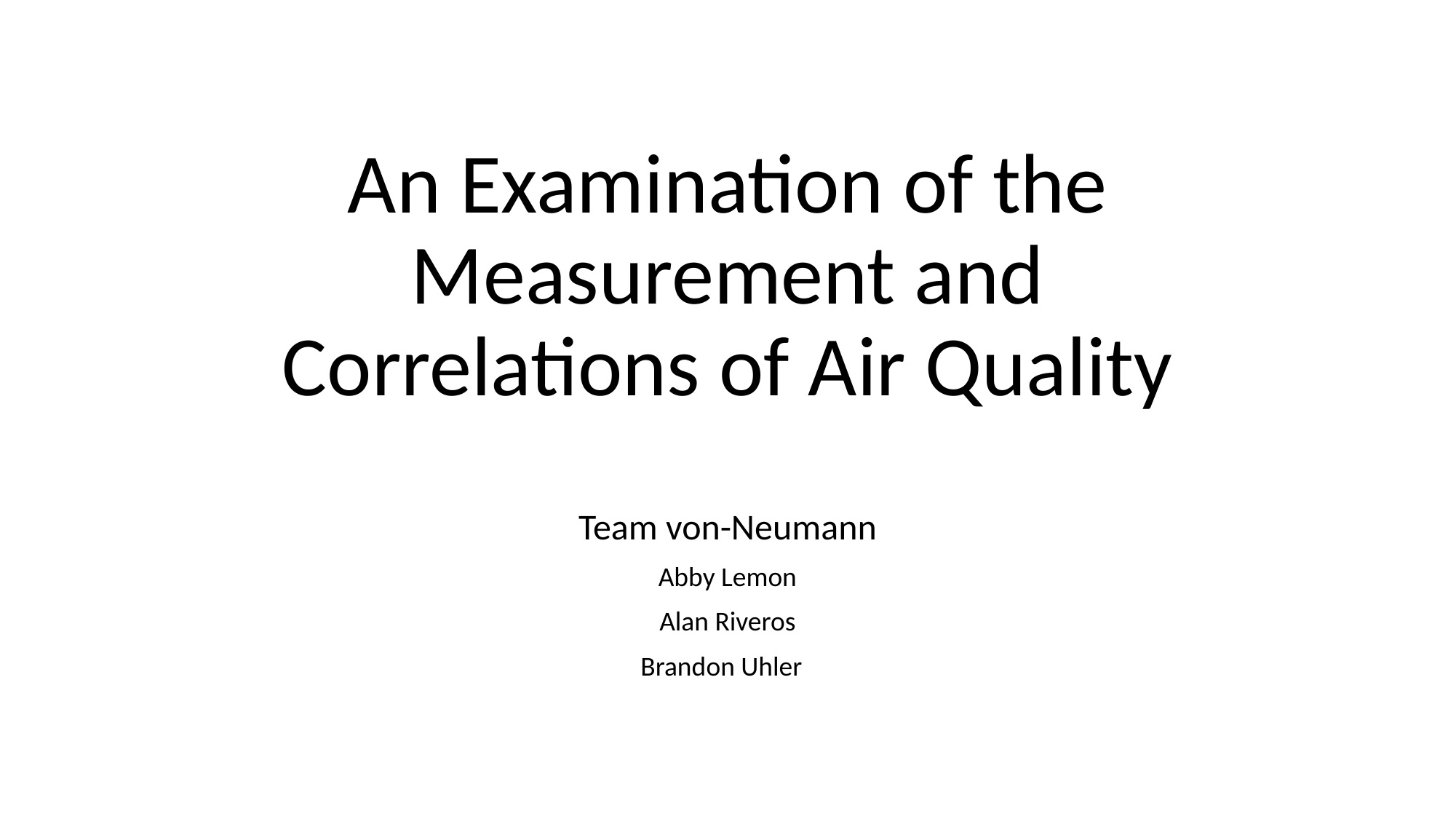

# An Examination of the Measurement and Correlations of Air Quality
Team von-Neumann
Abby Lemon
Alan Riveros
Brandon Uhler